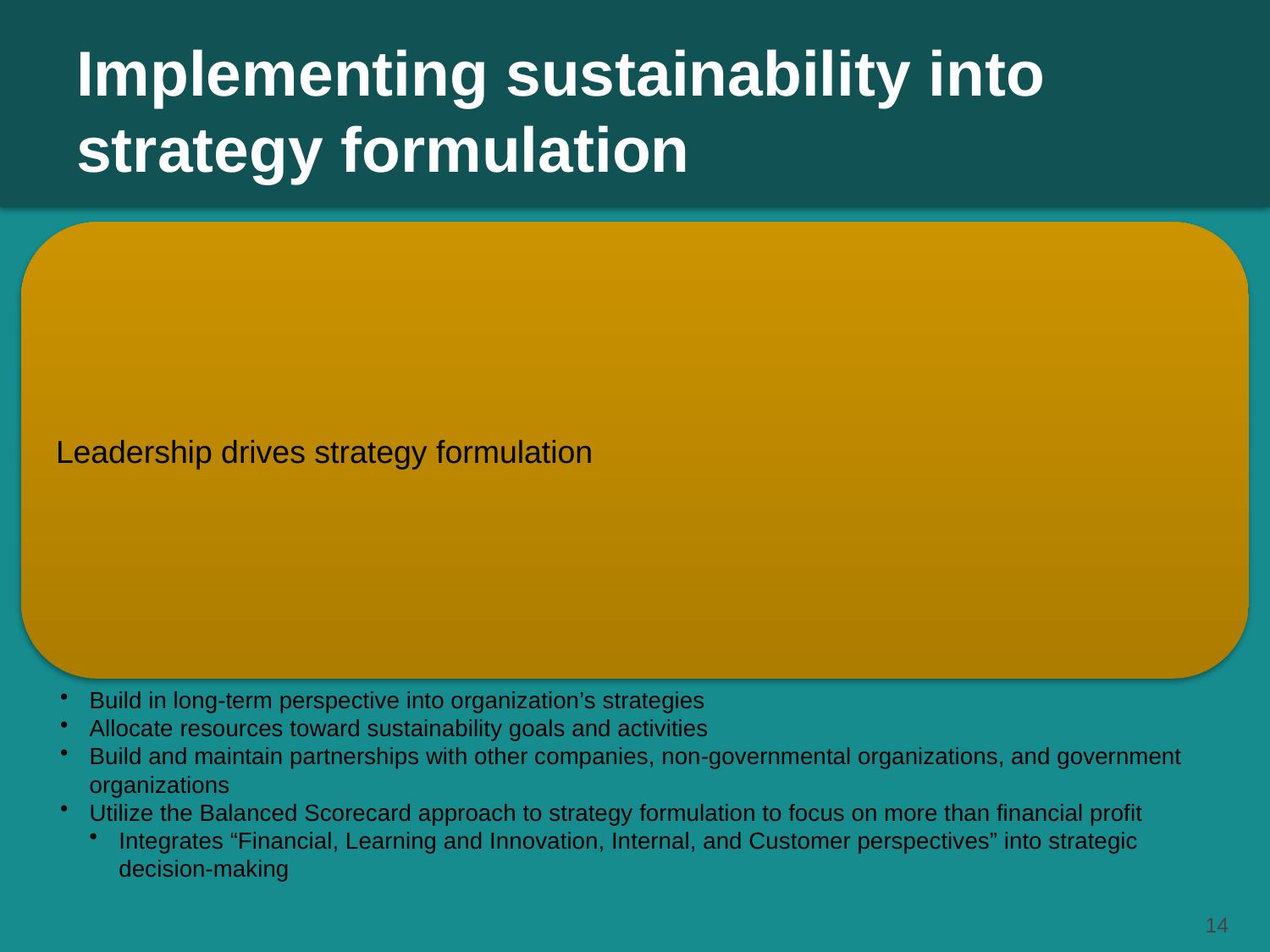

# Implementing sustainability into strategy formulation
Leadership drives strategy formulation
Build in long-term perspective into organization’s strategies
Allocate resources toward sustainability goals and activities
Build and maintain partnerships with other companies, non-governmental organizations, and government organizations
Utilize the Balanced Scorecard approach to strategy formulation to focus on more than financial profit
Integrates “Financial, Learning and Innovation, Internal, and Customer perspectives” into strategic decision-making
14